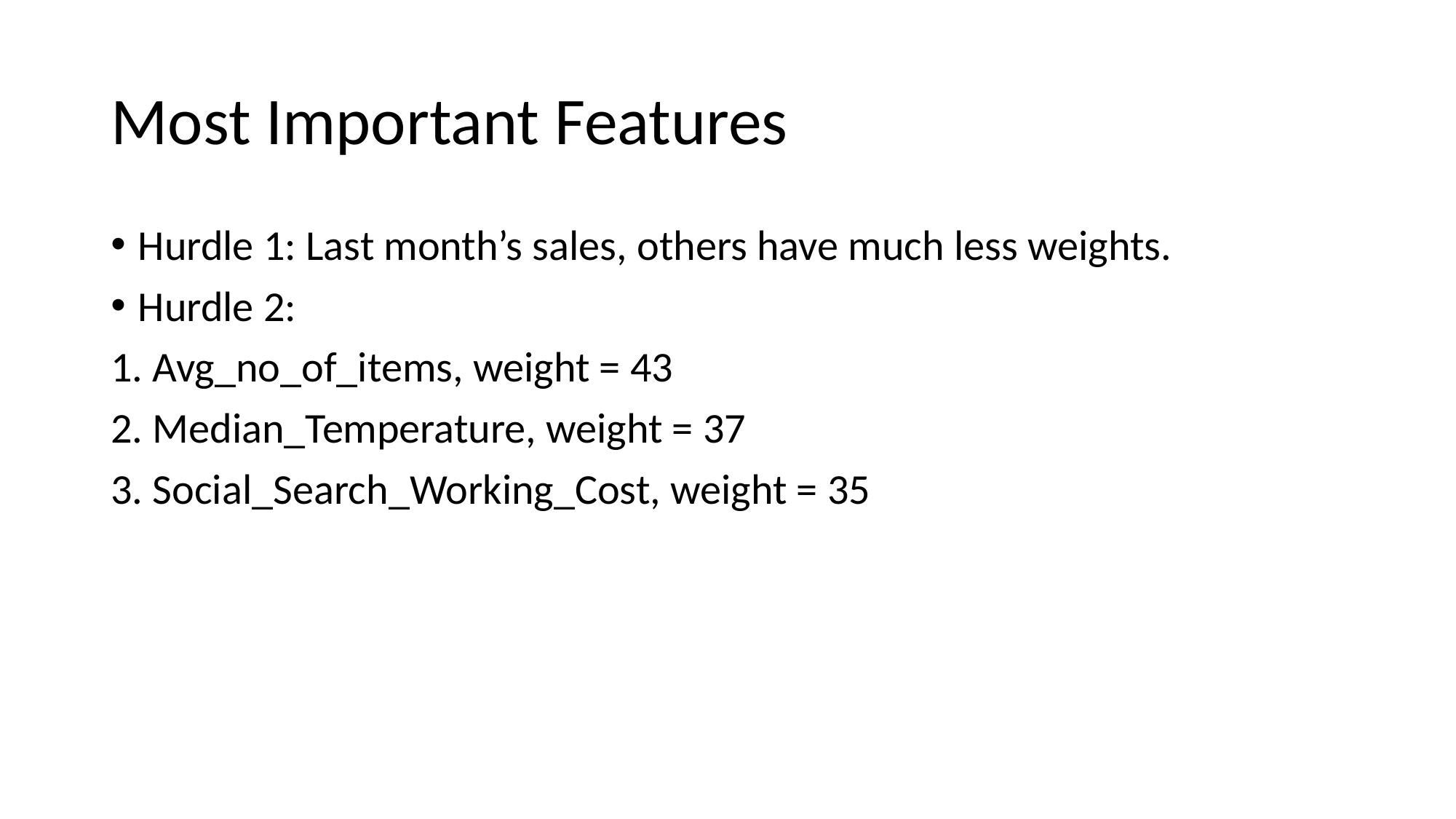

# Most Important Features
Hurdle 1: Last month’s sales, others have much less weights.
Hurdle 2:
1. Avg_no_of_items, weight = 43
2. Median_Temperature, weight = 37
3. Social_Search_Working_Cost, weight = 35